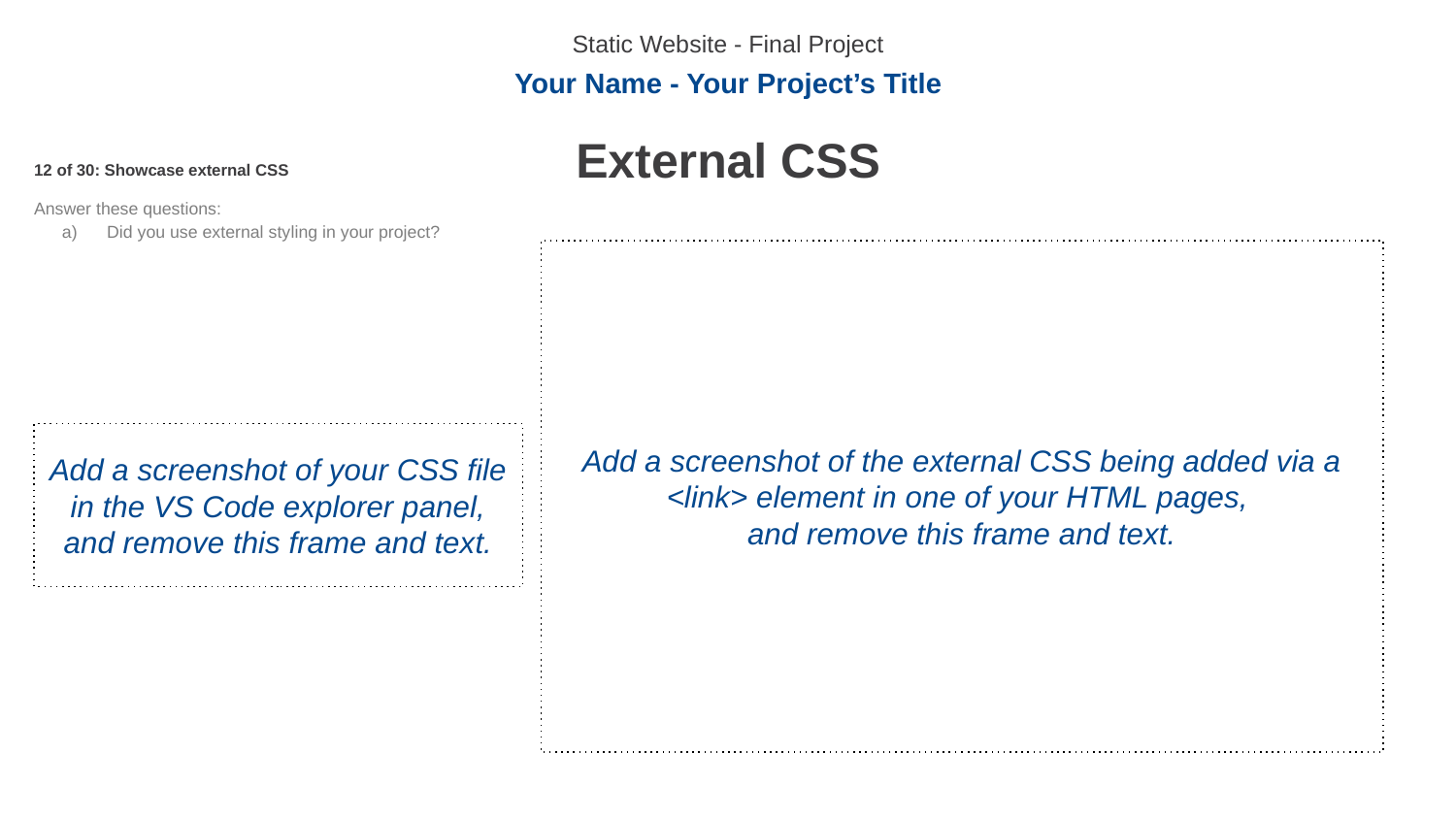

Static Website - Final Project
Your Name - Your Project’s Title
External CSS
12 of 30: Showcase external CSS
Answer these questions:
Did you use external styling in your project?
Add a screenshot of the external CSS being added via a <link> element in one of your HTML pages,
and remove this frame and text.
Add a screenshot of your CSS file in the VS Code explorer panel, and remove this frame and text.